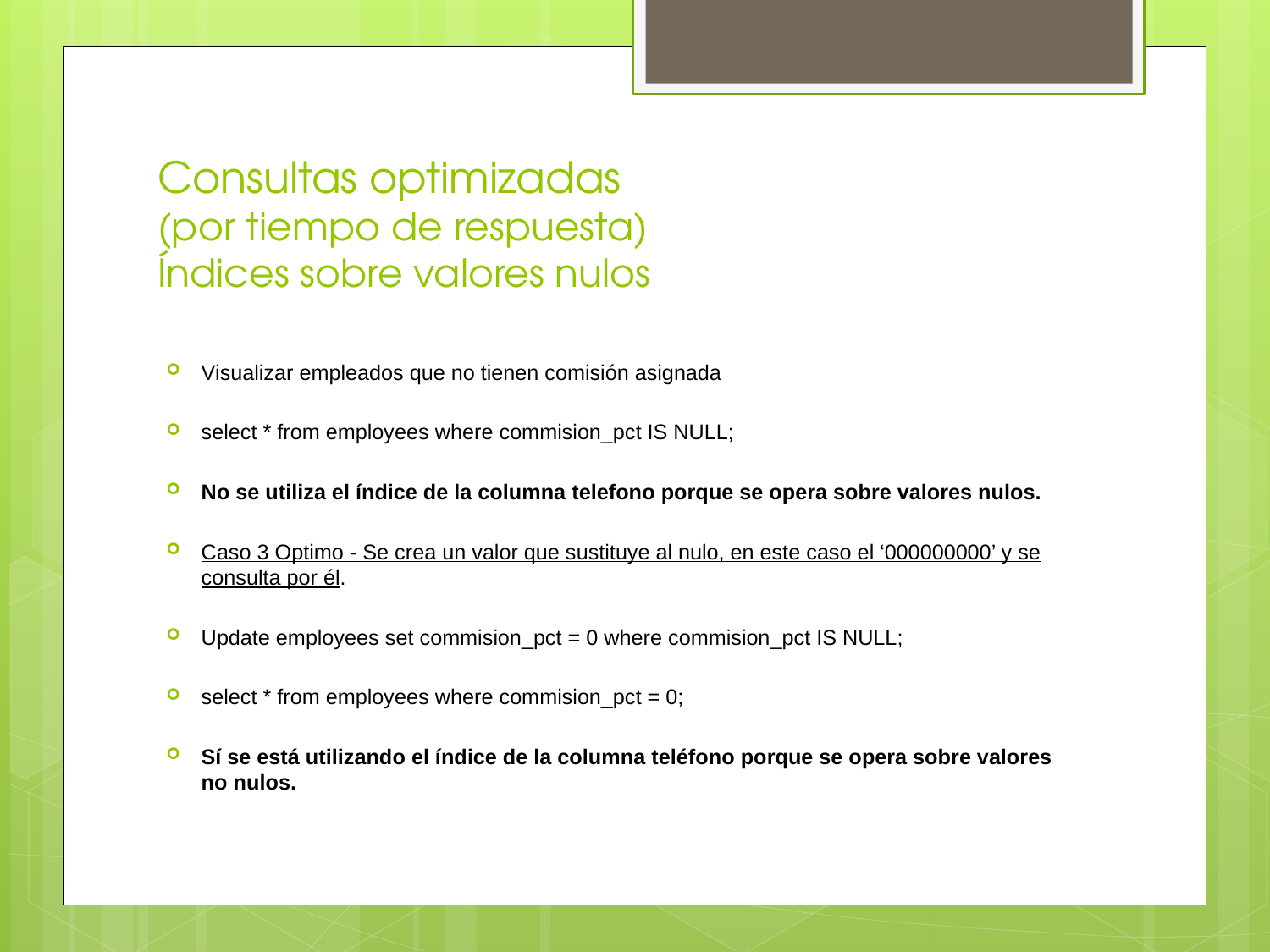

# Consultas optimizadas (por tiempo de respuesta) Índices sobre valores nulos

Visualizar empleados que no tienen comisión asignada

select * from employees where commision_pct IS NULL;

No se utiliza el índice de la columna telefono porque se opera sobre valores nulos.

Caso 3 Optimo - Se crea un valor que sustituye al nulo, en este caso el ‘000000000’ y se consulta por él.

Update employees set commision_pct = 0 where commision_pct IS NULL;

select * from employees where commision_pct = 0;

Sí se está utilizando el índice de la columna teléfono porque se opera sobre valores no nulos.